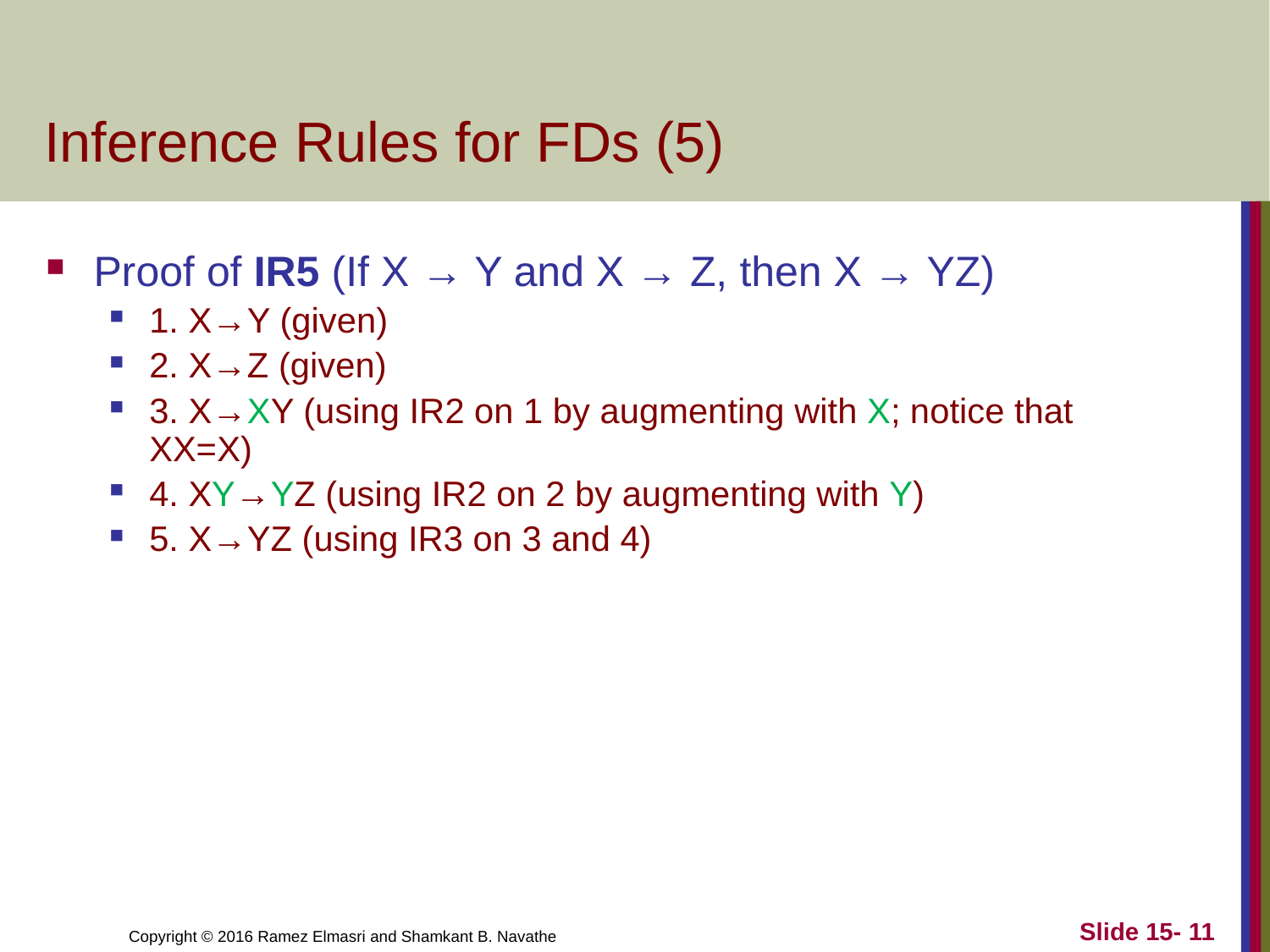

# Inference Rules for FDs (5)
Proof of IR5 (If X → Y and X → Z, then X → YZ)
1. X→Y (given)
2. X→Z (given)
3. X→XY (using IR2 on 1 by augmenting with X; notice that XX=X)
4. XY→YZ (using IR2 on 2 by augmenting with Y)
5. X→YZ (using IR3 on 3 and 4)
Slide 15- 11